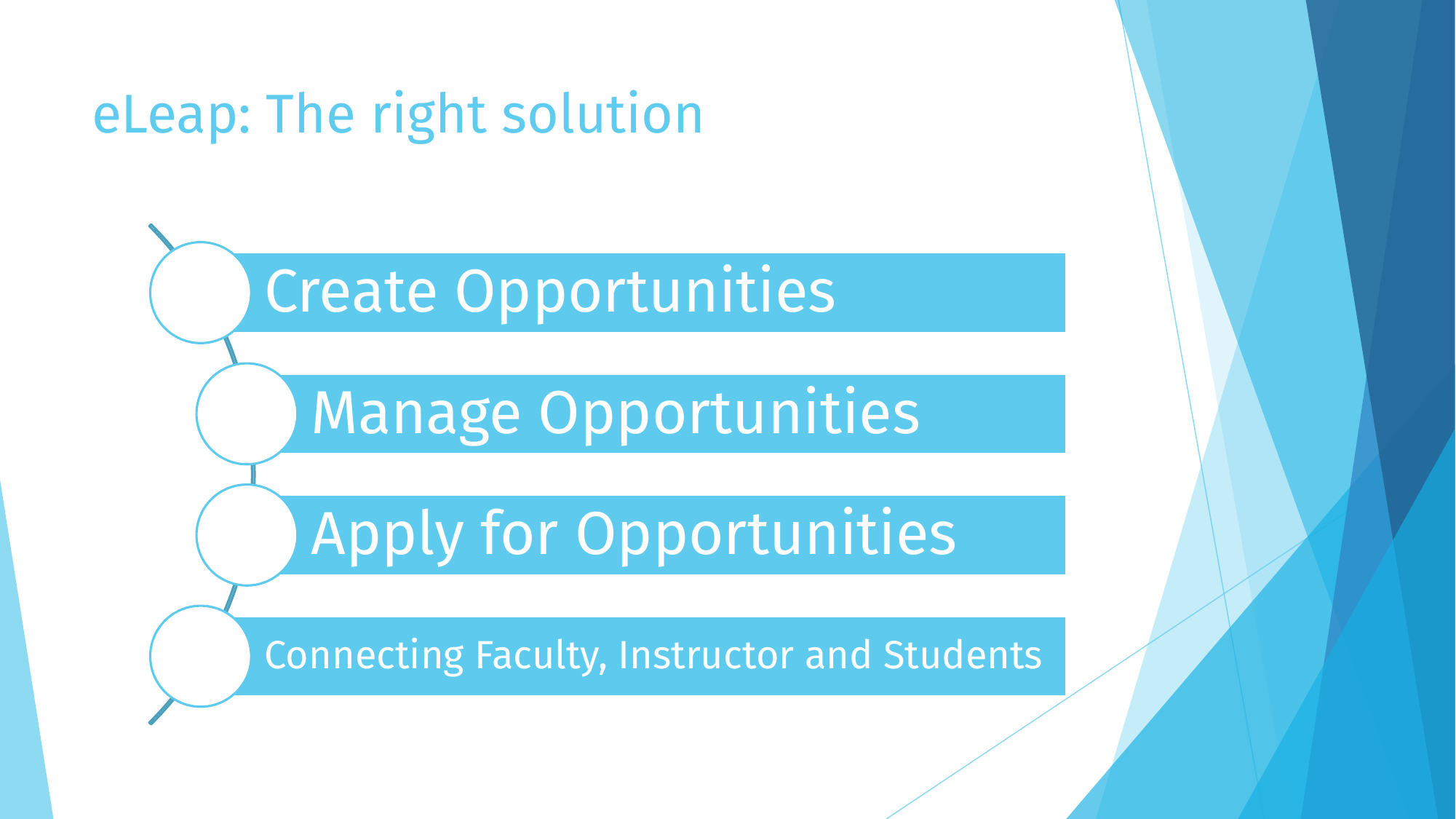

# eLeap: The right solution

Create Opportunities

Manage Opportunities

Apply for Opportunities

Connecting Faculty, Instructor and Students